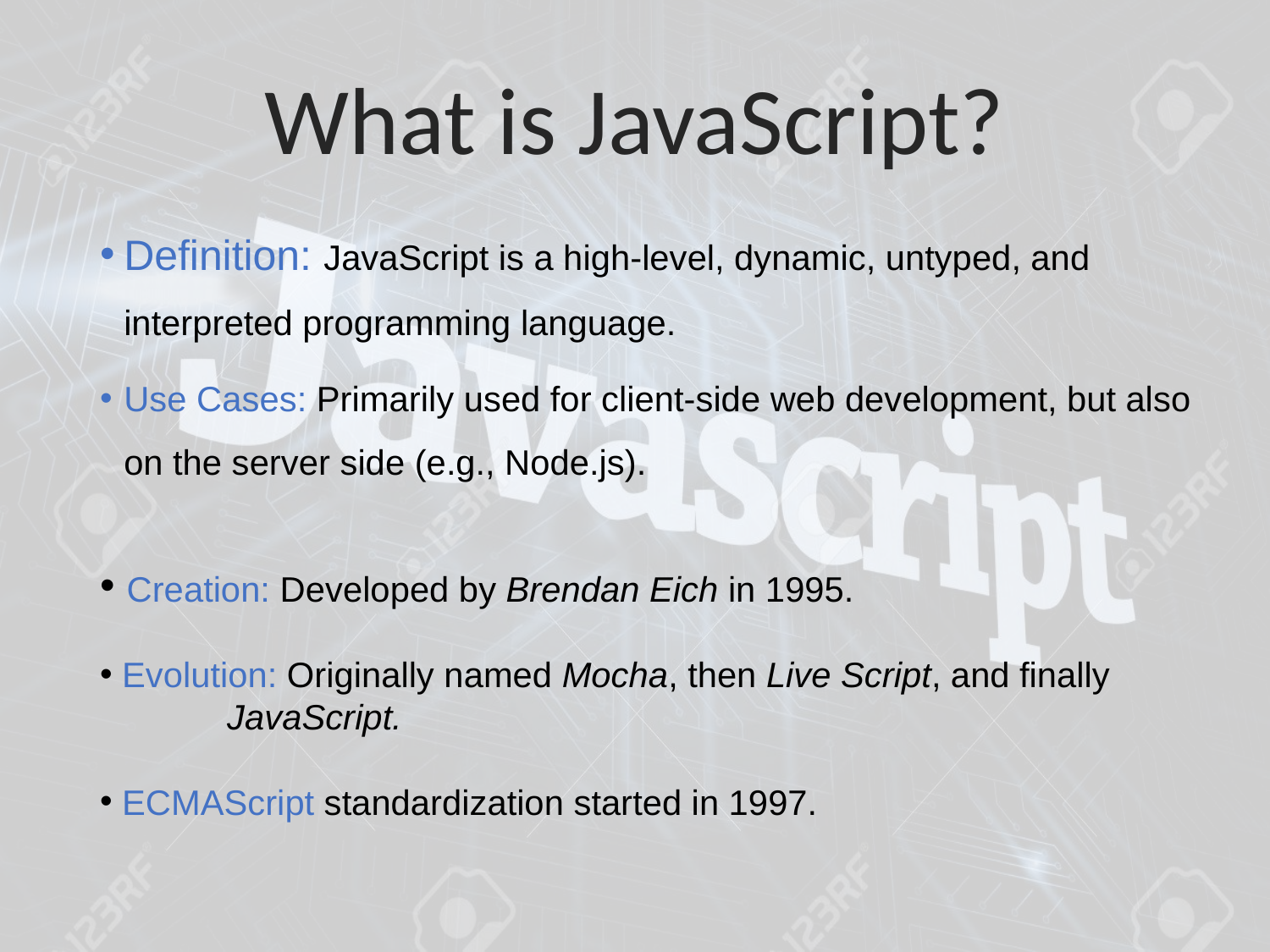

# What is JavaScript?
Definition: JavaScript is a high-level, dynamic, untyped, and interpreted programming language.
Use Cases: Primarily used for client-side web development, but also on the server side (e.g., Node.js).

 Creation: Developed by Brendan Eich in 1995.

 Evolution: Originally named Mocha, then Live Script, and finally 	JavaScript.

 ECMAScript standardization started in 1997.